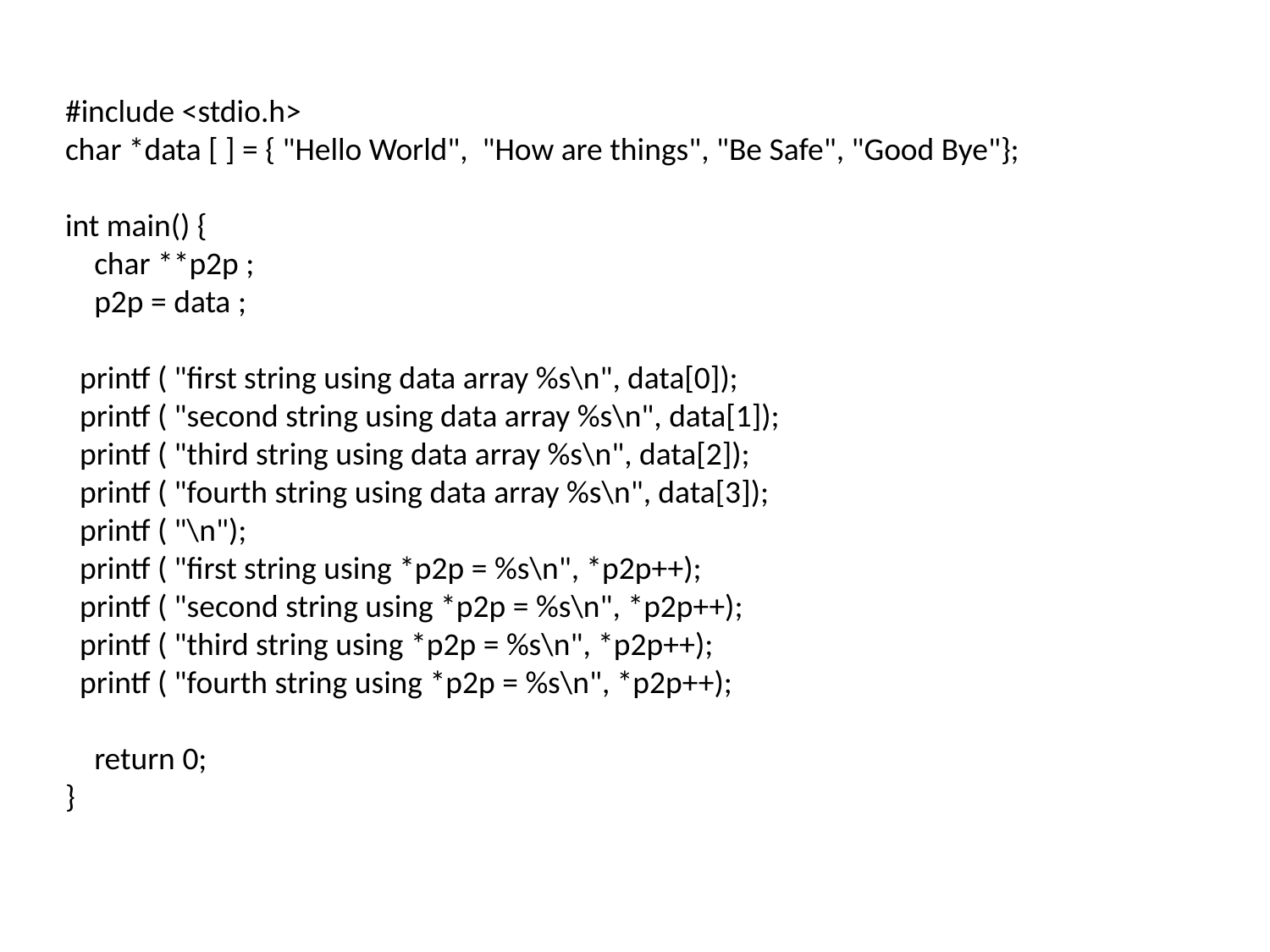

#include <stdio.h>
char *data [ ] = { "Hello World",  "How are things", "Be Safe", "Good Bye"};

int main() {
    char **p2p ;
    p2p = data ;

  printf ( "first string using data array %s\n", data[0]);
  printf ( "second string using data array %s\n", data[1]);
  printf ( "third string using data array %s\n", data[2]);
  printf ( "fourth string using data array %s\n", data[3]);
  printf ( "\n");
  printf ( "first string using *p2p = %s\n", *p2p++);
  printf ( "second string using *p2p = %s\n", *p2p++);
  printf ( "third string using *p2p = %s\n", *p2p++);
  printf ( "fourth string using *p2p = %s\n", *p2p++);

    return 0;
}